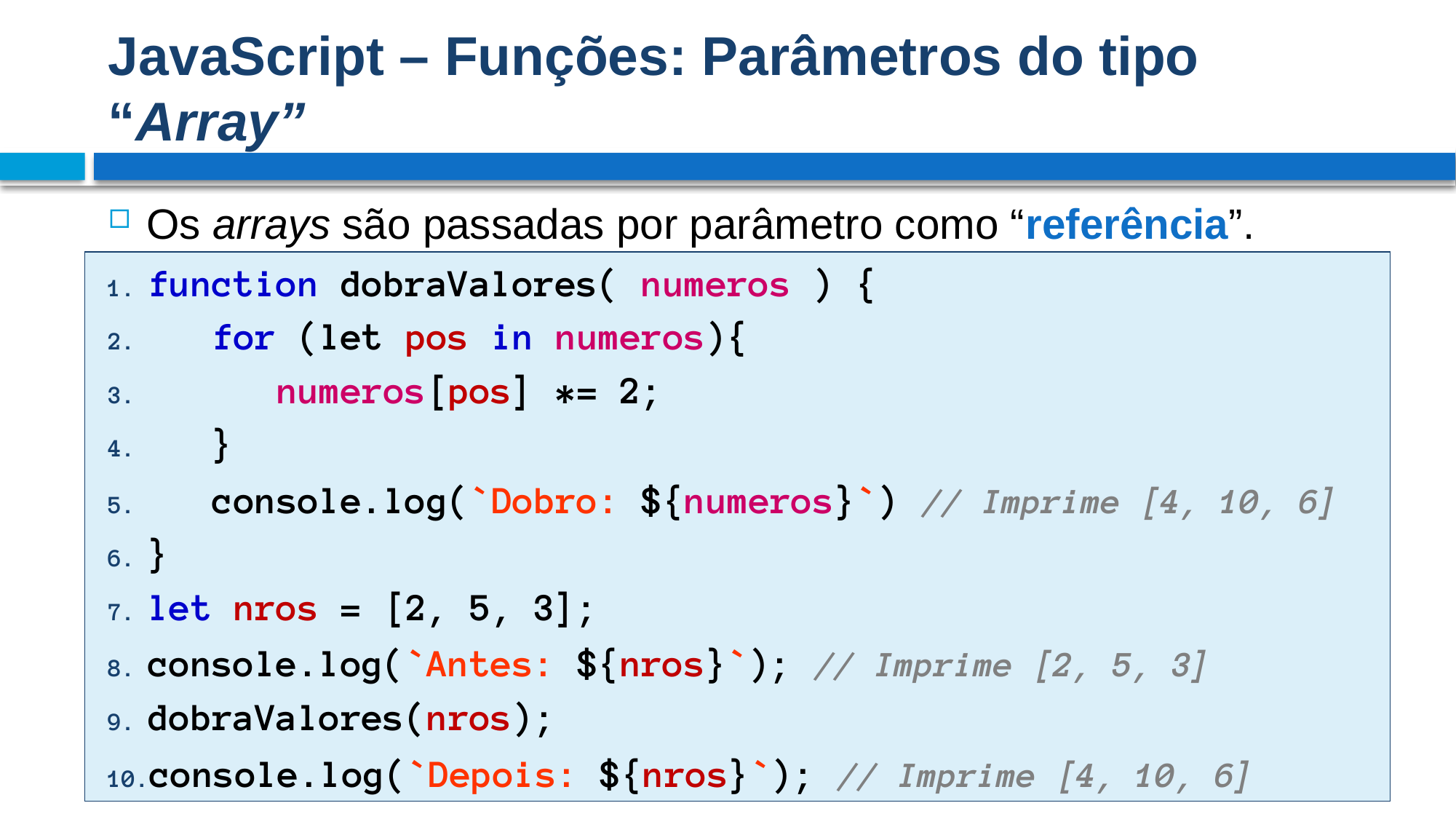

# JavaScript – Funções: Parâmetros do tipo “Array”
23
Os arrays são passadas por parâmetro como “referência”. Exemplo:
function dobraValores( numeros ) {
   for (let pos in numeros){
      numeros[pos] *= 2;
   }
   console.log(`Dobro: ${numeros}`) // Imprime [4, 10, 6]
}
let nros = [2, 5, 3];
console.log(`Antes: ${nros}`); // Imprime [2, 5, 3]
dobraValores(nros);
console.log(`Depois: ${nros}`); // Imprime [4, 10, 6]